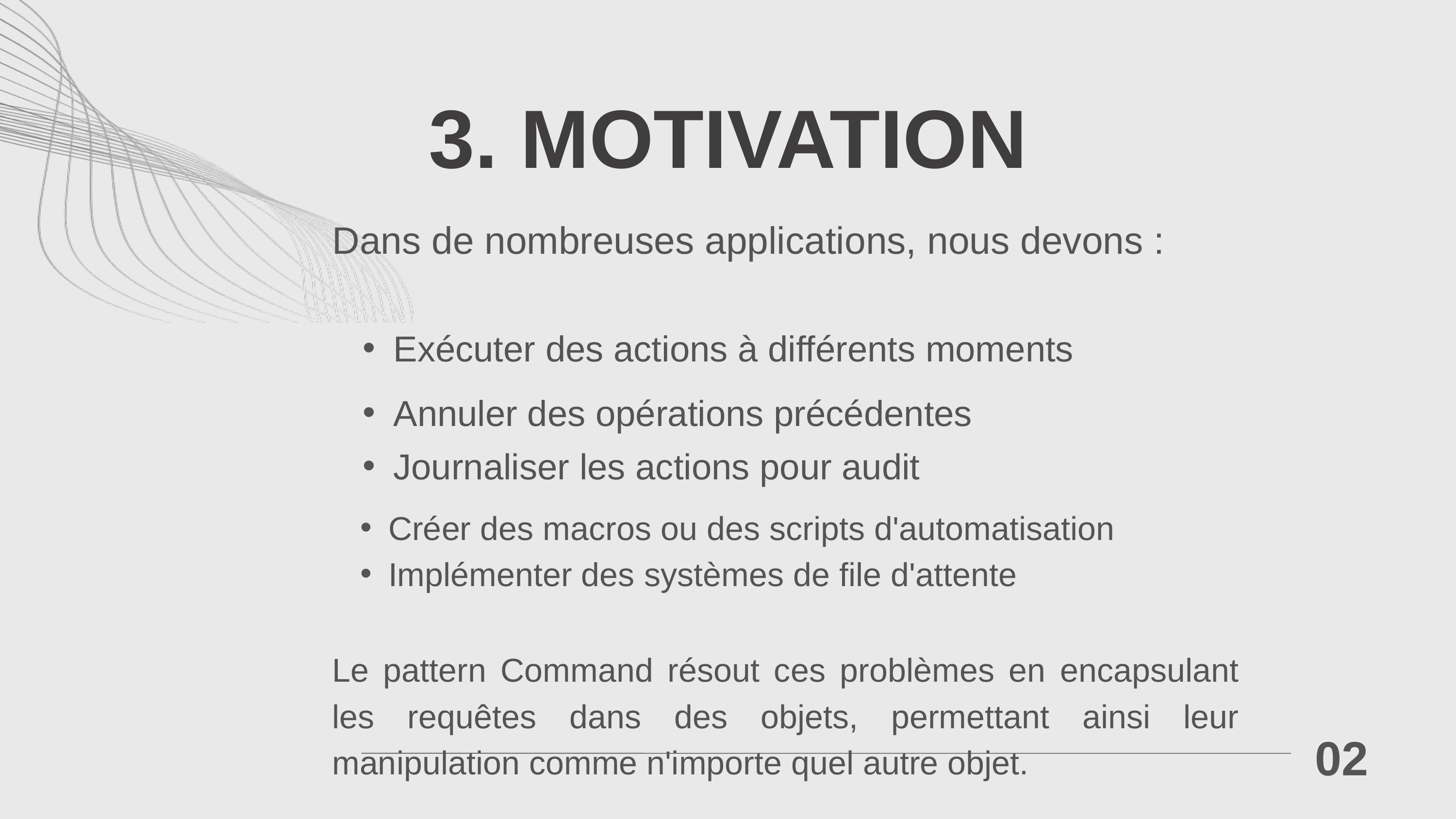

3. MOTIVATION
Dans de nombreuses applications, nous devons :
Exécuter des actions à différents moments
Annuler des opérations précédentes
Journaliser les actions pour audit
Créer des macros ou des scripts d'automatisation
Implémenter des systèmes de file d'attente
Le pattern Command résout ces problèmes en encapsulant les requêtes dans des objets, permettant ainsi leur manipulation comme n'importe quel autre objet.
02